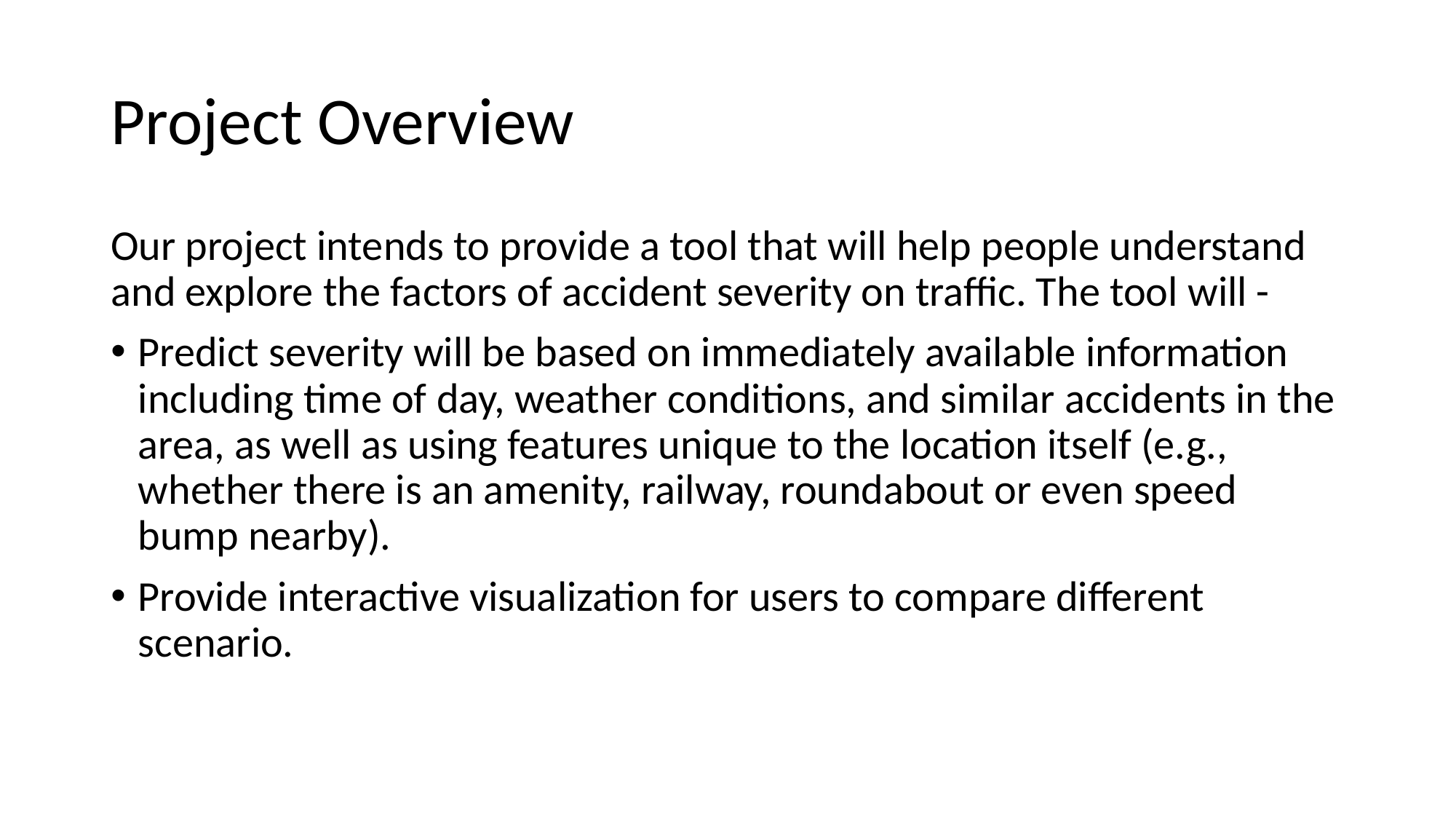

# Project Overview
Our project intends to provide a tool that will help people understand and explore the factors of accident severity on traffic. The tool will -
Predict severity will be based on immediately available information including time of day, weather conditions, and similar accidents in the area, as well as using features unique to the location itself (e.g., whether there is an amenity, railway, roundabout or even speed bump nearby).
Provide interactive visualization for users to compare different scenario.